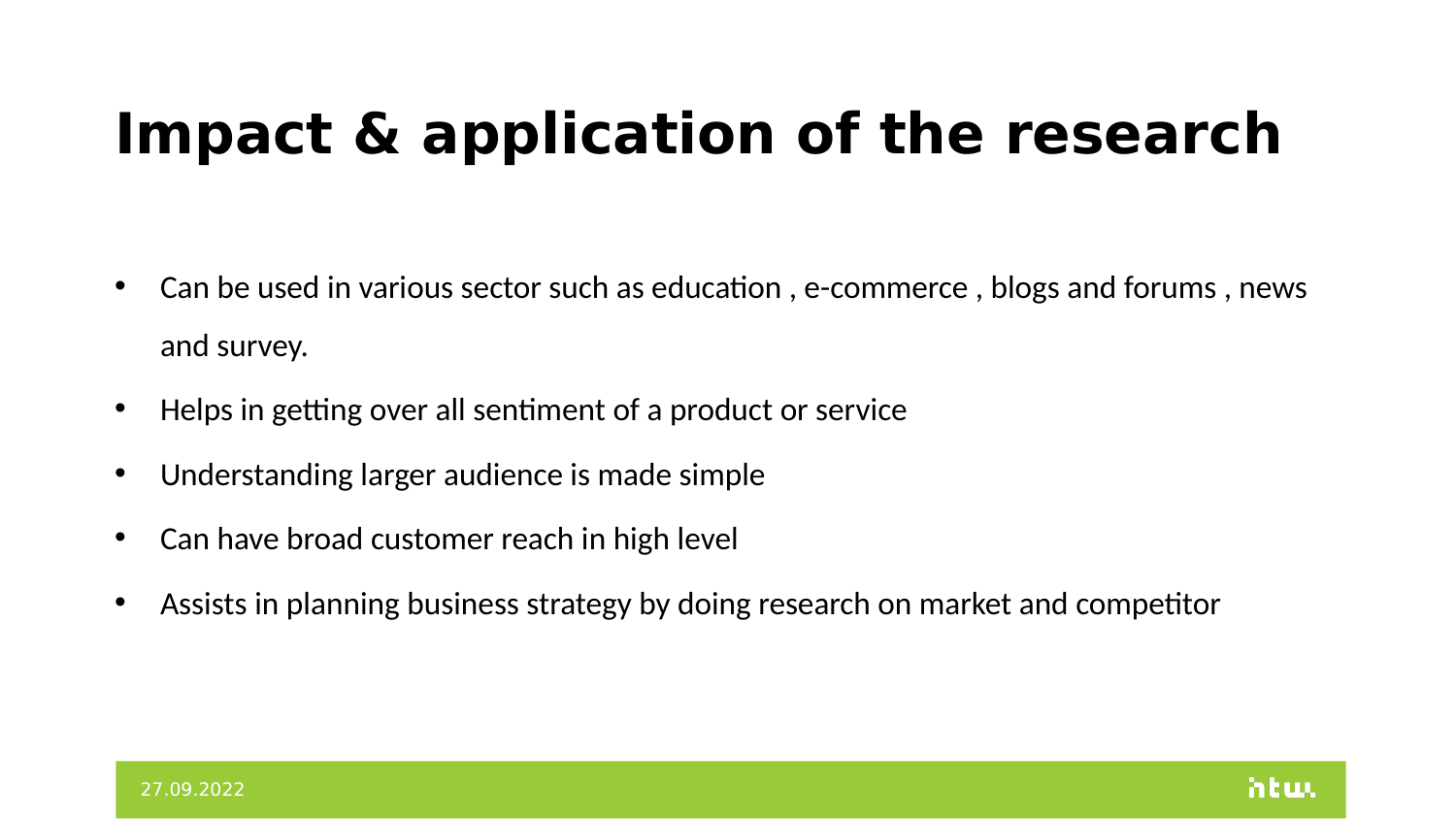

# Impact & application of the research
Can be used in various sector such as education , e-commerce , blogs and forums , news and survey.
Helps in getting over all sentiment of a product or service
Understanding larger audience is made simple
Can have broad customer reach in high level
Assists in planning business strategy by doing research on market and competitor
27.09.2022